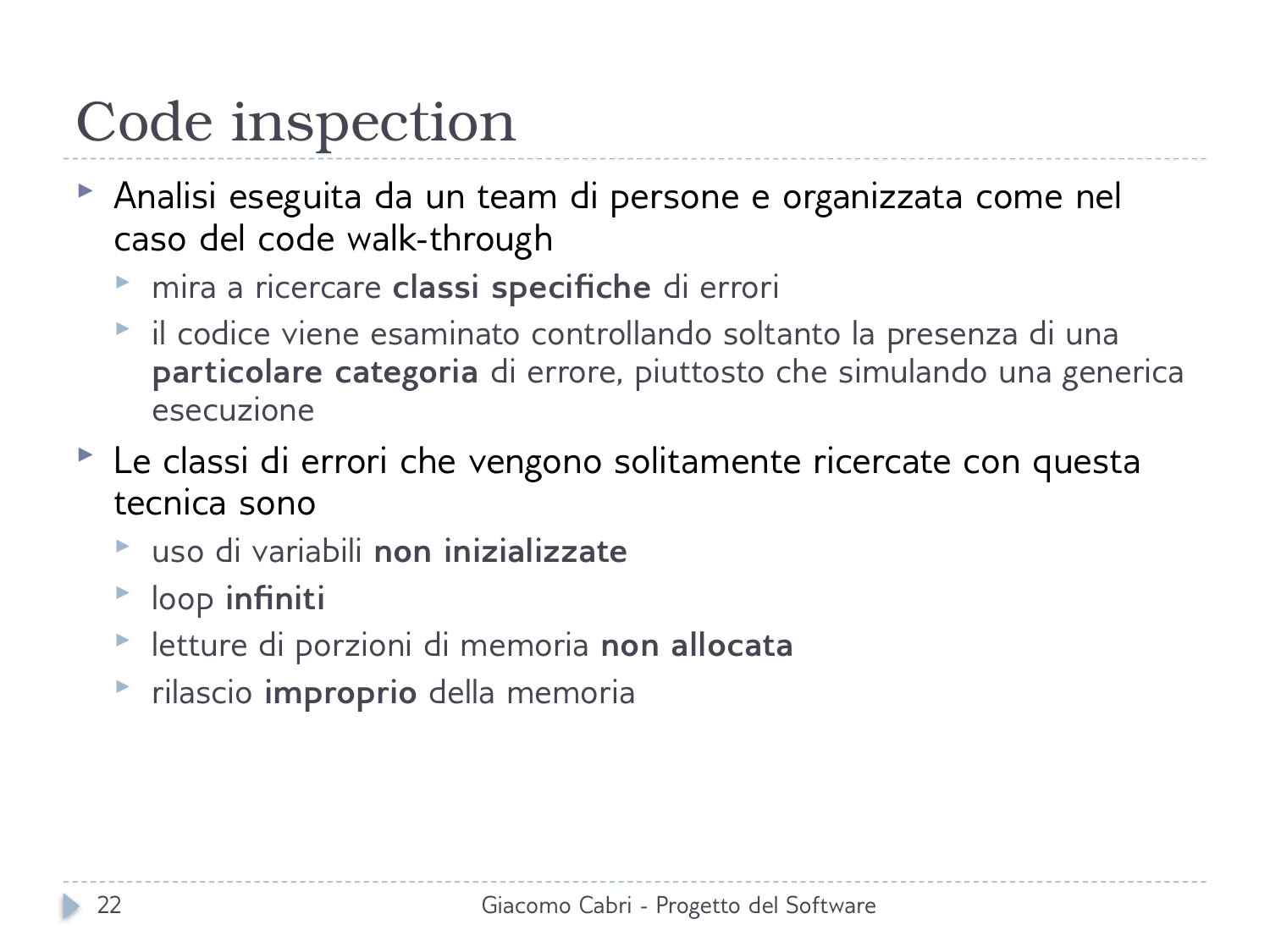

# Code inspection
Analisi eseguita da un team di persone e organizzata come nel caso del code walk-through
mira a ricercare classi specifiche di errori
il codice viene esaminato controllando soltanto la presenza di una particolare categoria di errore, piuttosto che simulando una generica esecuzione
Le classi di errori che vengono solitamente ricercate con questa tecnica sono
uso di variabili non inizializzate
loop infiniti
letture di porzioni di memoria non allocata
rilascio improprio della memoria
22
Giacomo Cabri - Progetto del Software